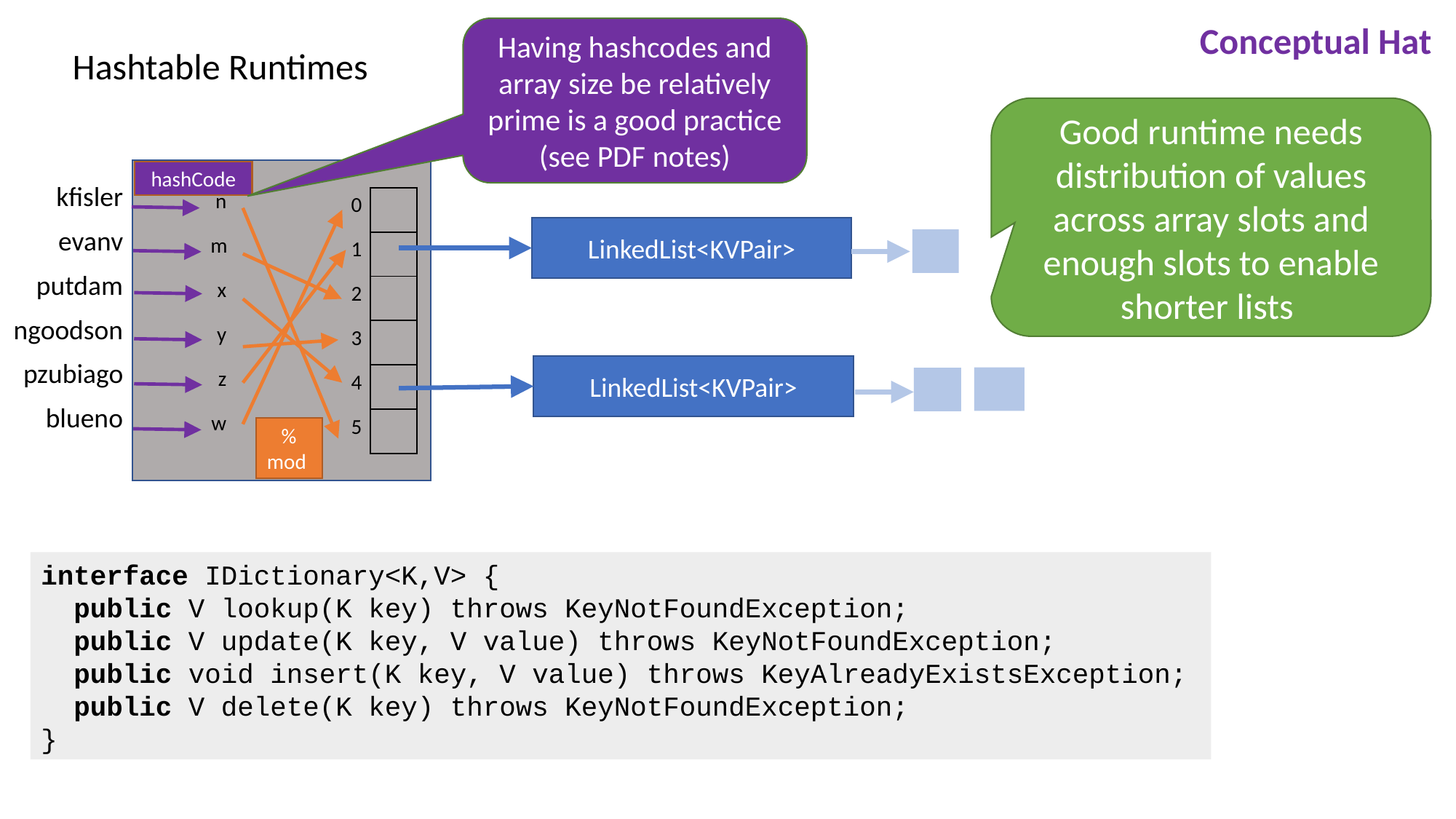

Conceptual Hat
Having hashcodes and array size be relatively prime is a good practice (see PDF notes)
Hashtable Runtimes
Good runtime needs distribution of values across array slots and enough slots to enable shorter lists

hashCode
| kfisler |
| --- |
| evanv |
| putdam |
| ngoodson |
| pzubiago |
| blueno |
| n |
| --- |
| m |
| x |
| y |
| z |
| w |
|  |
| --- |
|  |
|  |
|  |
|  |
|  |
| 0 |
| --- |
| 1 |
| 2 |
| 3 |
| 4 |
| 5 |
LinkedList<KVPair>

LinkedList<KVPair>

%
mod
interface IDictionary<K,V> {
  public V lookup(K key) throws KeyNotFoundException;
  public V update(K key, V value) throws KeyNotFoundException;
  public void insert(K key, V value) throws KeyAlreadyExistsException;
  public V delete(K key) throws KeyNotFoundException;
}